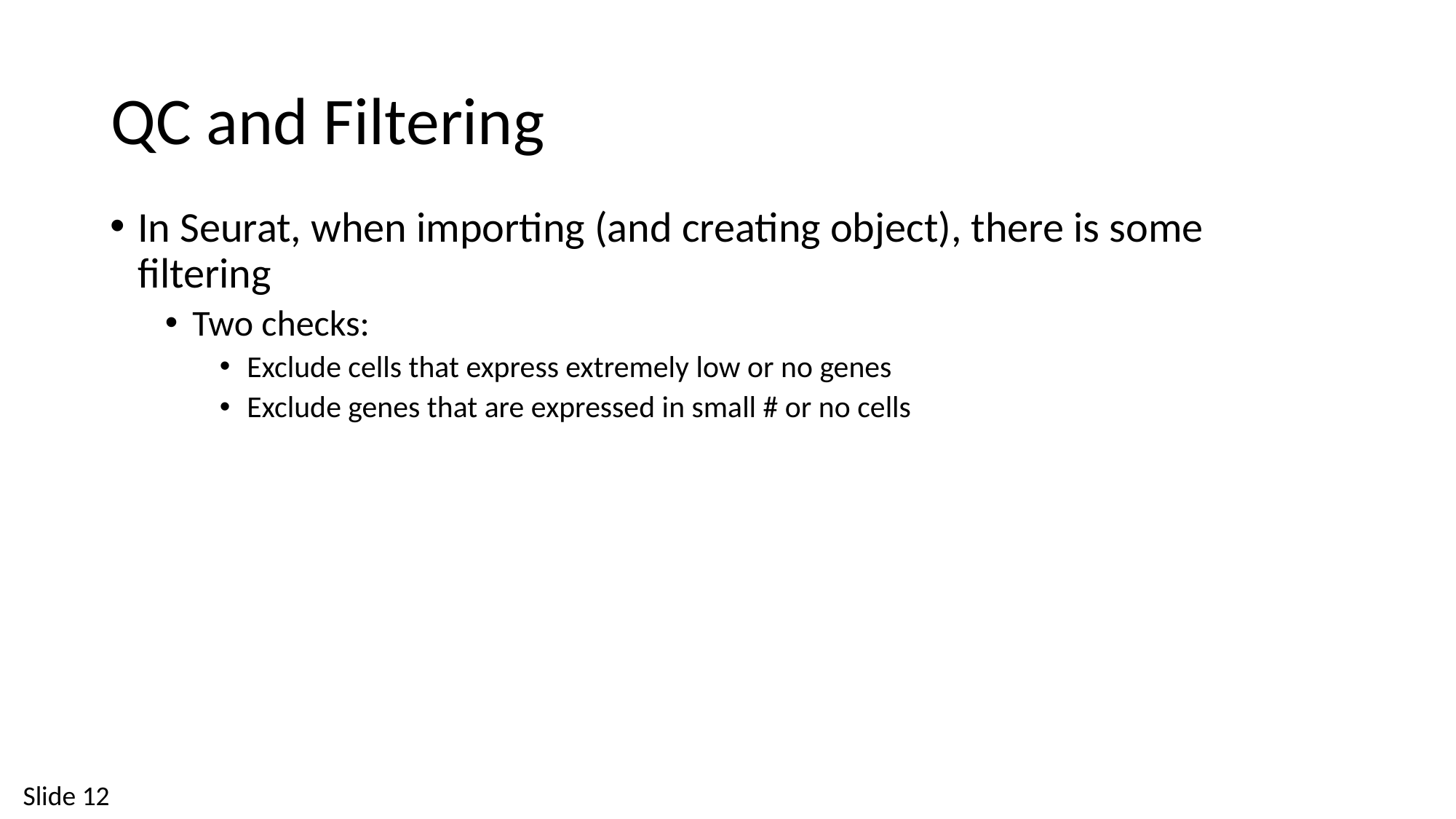

# QC and Filtering
In Seurat, when importing (and creating object), there is some filtering
Two checks:
Exclude cells that express extremely low or no genes
Exclude genes that are expressed in small # or no cells
Slide 12